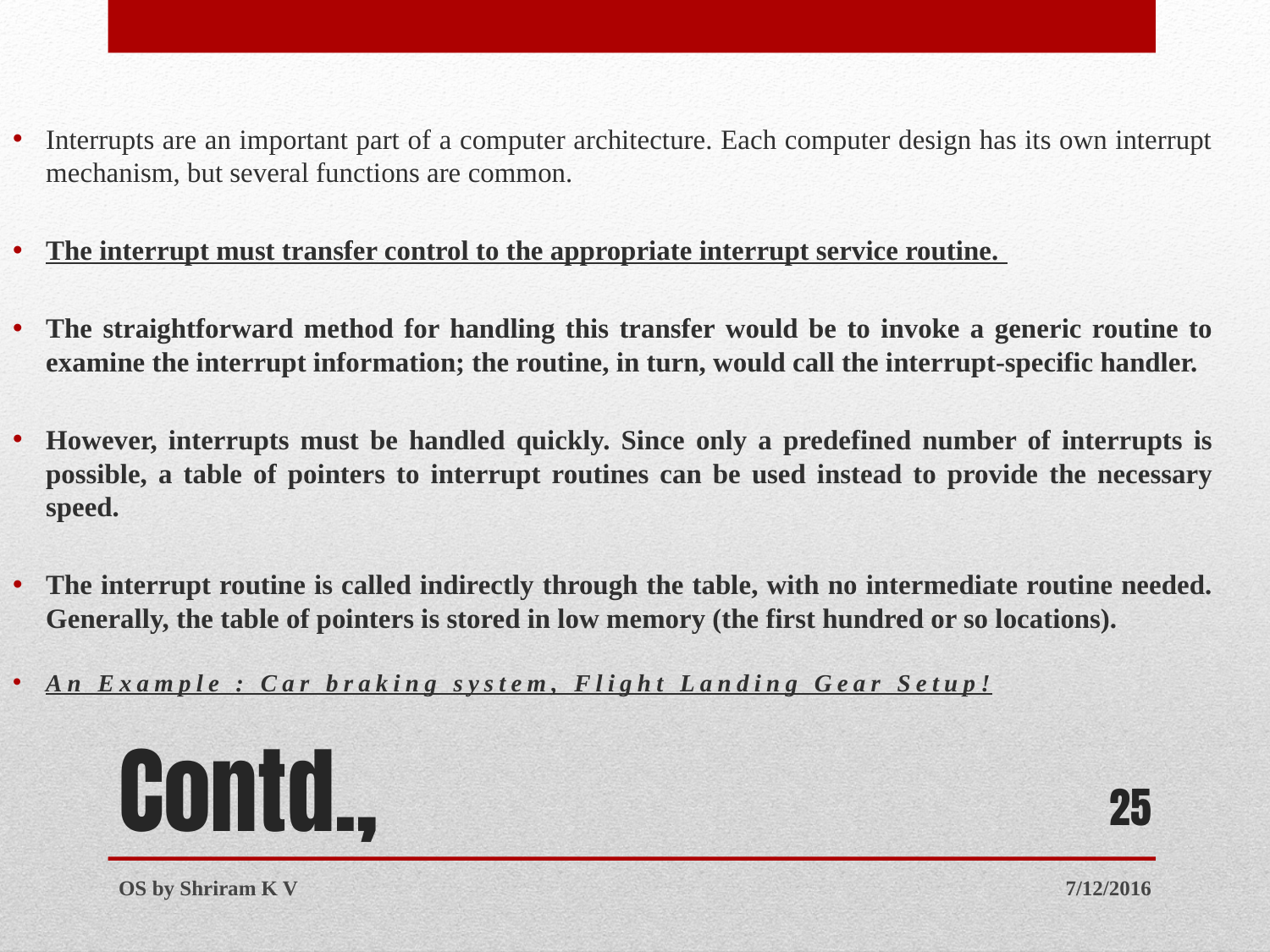

Interrupts are an important part of a computer architecture. Each computer design has its own interrupt mechanism, but several functions are common.

The interrupt must transfer control to the appropriate interrupt service routine.

The straightforward method for handling this transfer would be to invoke a generic routine to examine the interrupt information; the routine, in turn, would call the interrupt-specific handler.

However, interrupts must be handled quickly. Since only a predefined number of interrupts is possible, a table of pointers to interrupt routines can be used instead to provide the necessary speed.

The interrupt routine is called indirectly through the table, with no intermediate routine needed. Generally, the table of pointers is stored in low memory (the first hundred or so locations).

An Example : Car braking system, Flight Landing Gear Setup!

# Contd.,
25
OS by Shriram K V
7/12/2016